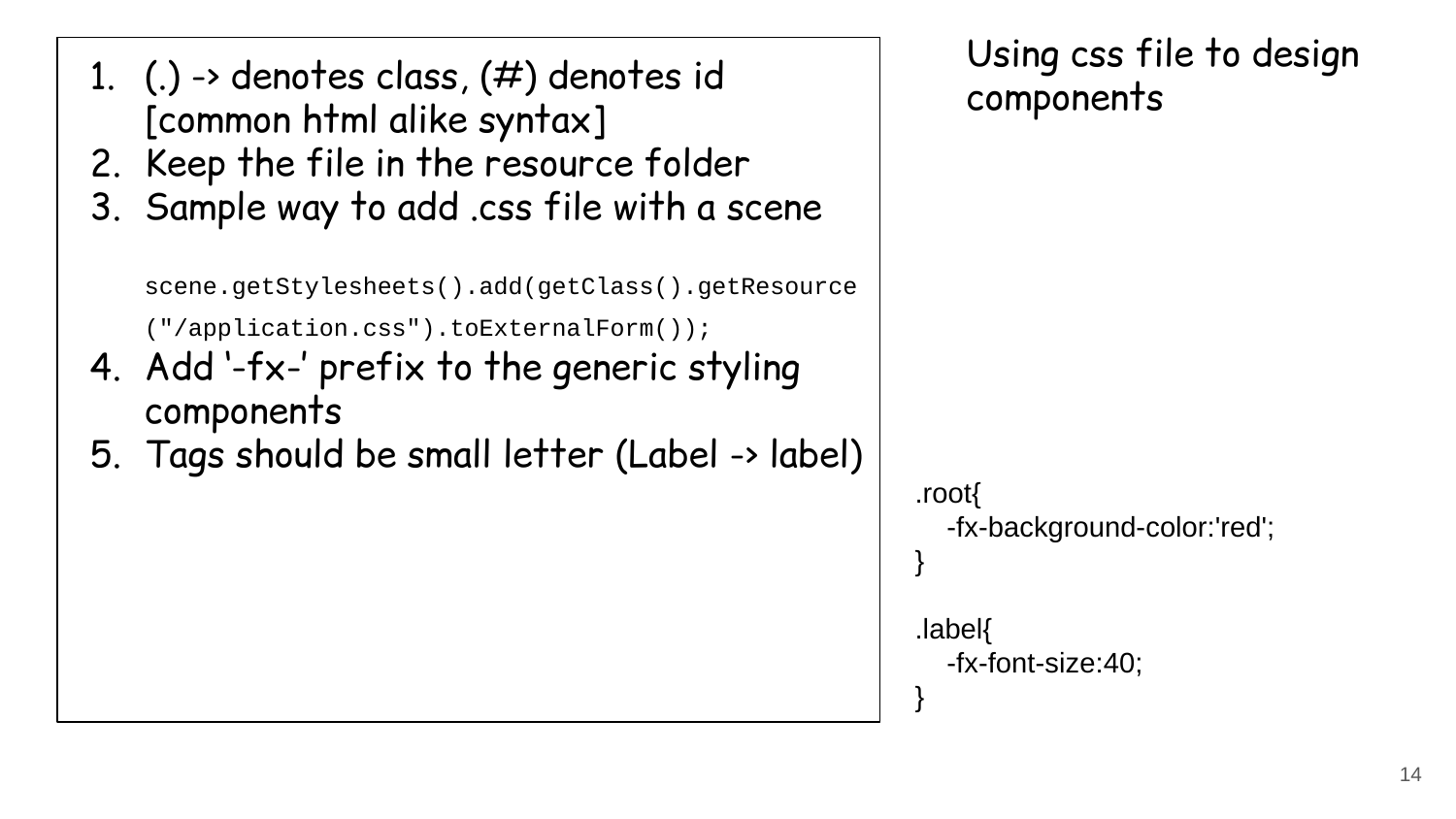

Using css file to design components
(.) -> denotes class, (#) denotes id [common html alike syntax]
Keep the file in the resource folder
Sample way to add .css file with a scene
 scene.getStylesheets().add(getClass().getResource("/application.css").toExternalForm());
Add ‘-fx-’ prefix to the generic styling components
Tags should be small letter (Label -> label)
.root{
    -fx-background-color:'red';
}

.label{
    -fx-font-size:40;
}
14